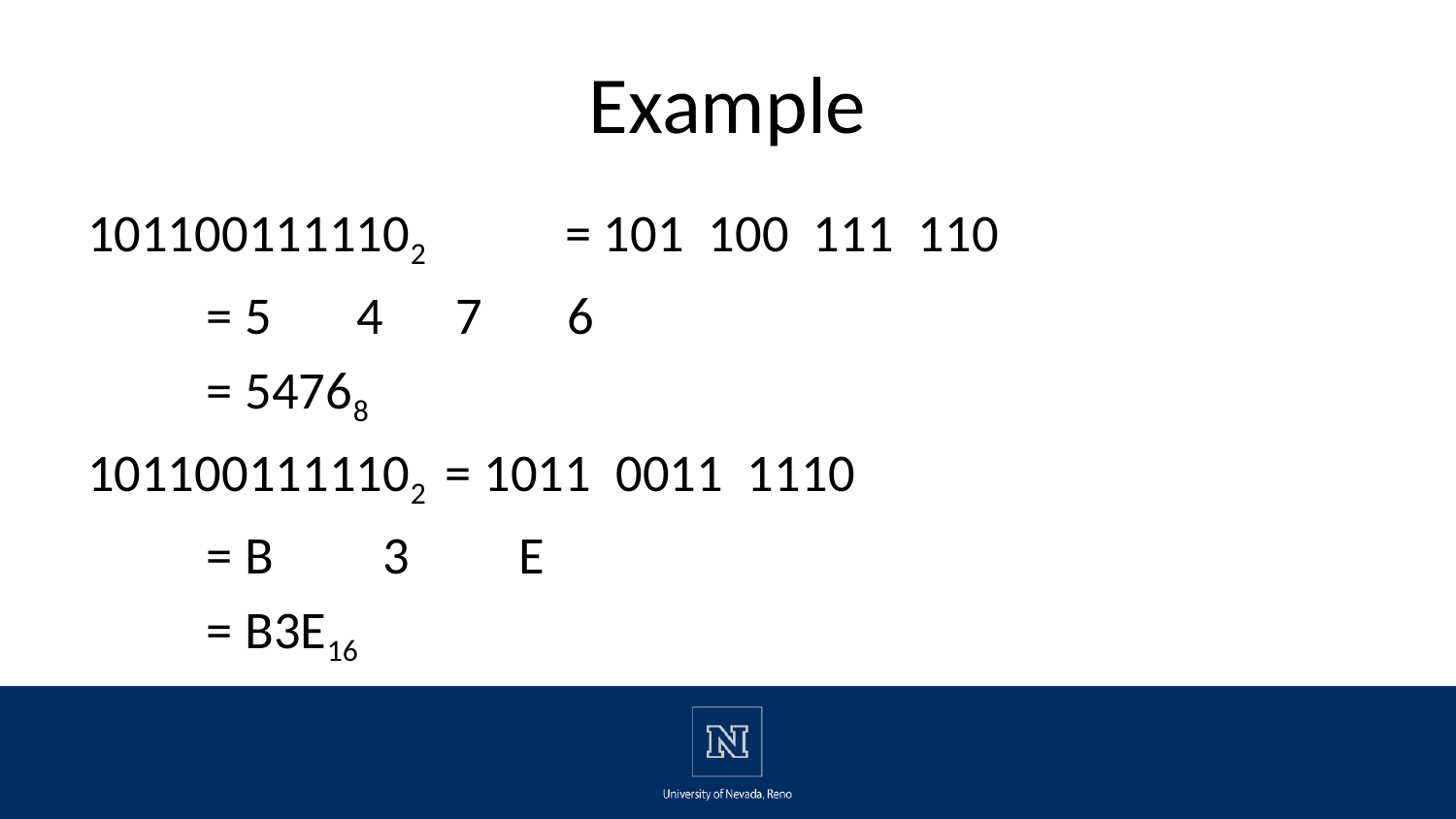

# Example
1011001111102  	= 101  100  111  110
						= 5       4      7       6
						= 54768
1011001111102 	= 1011  0011  1110
						= B         3         E
						= B3E16